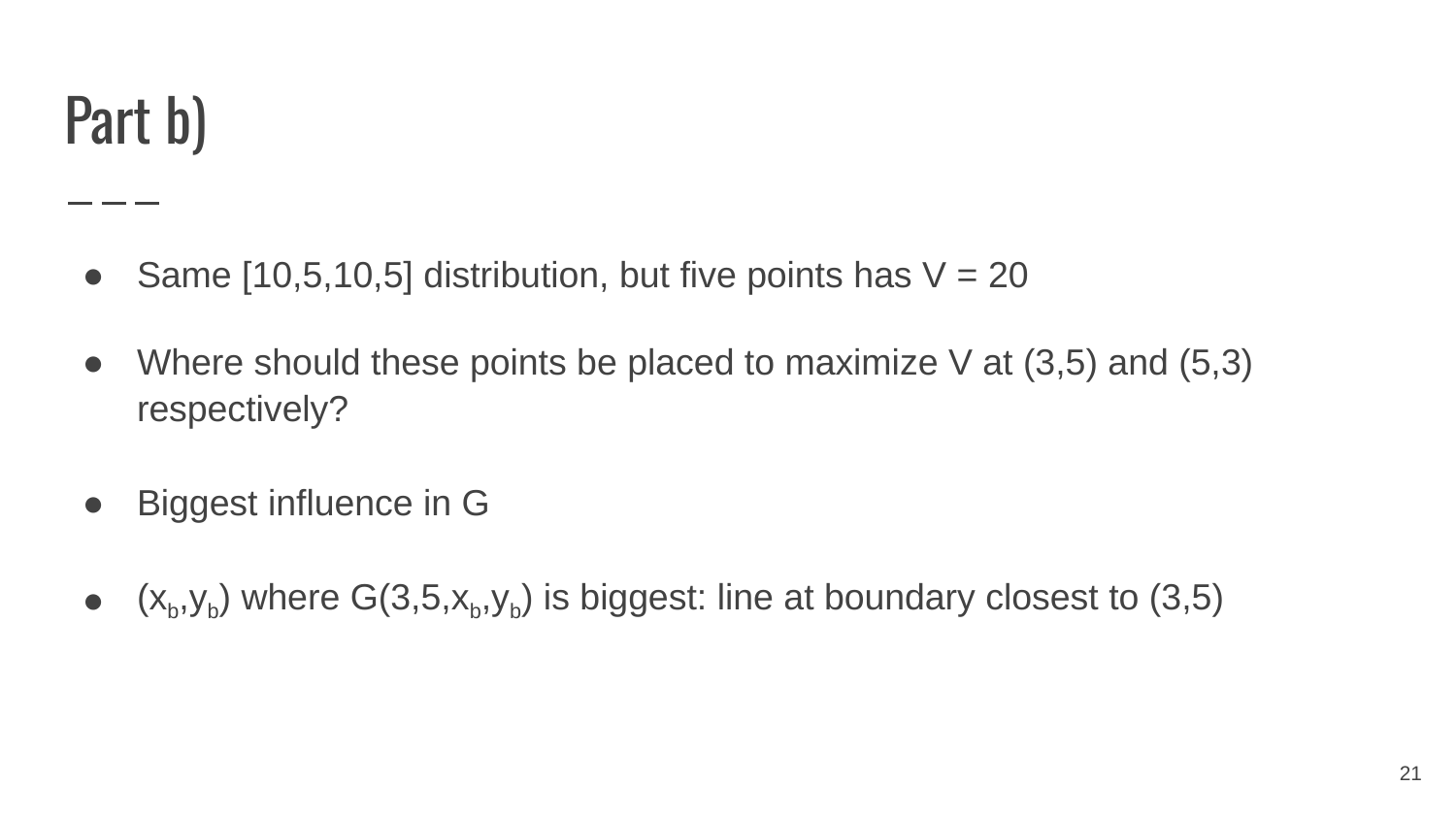

# Part b)
Same [10,5,10,5] distribution, but five points has V = 20
Where should these points be placed to maximize V at (3,5) and (5,3) respectively?
Biggest influence in G
(xb,yb) where G(3,5,xb,yb) is biggest: line at boundary closest to (3,5)
21